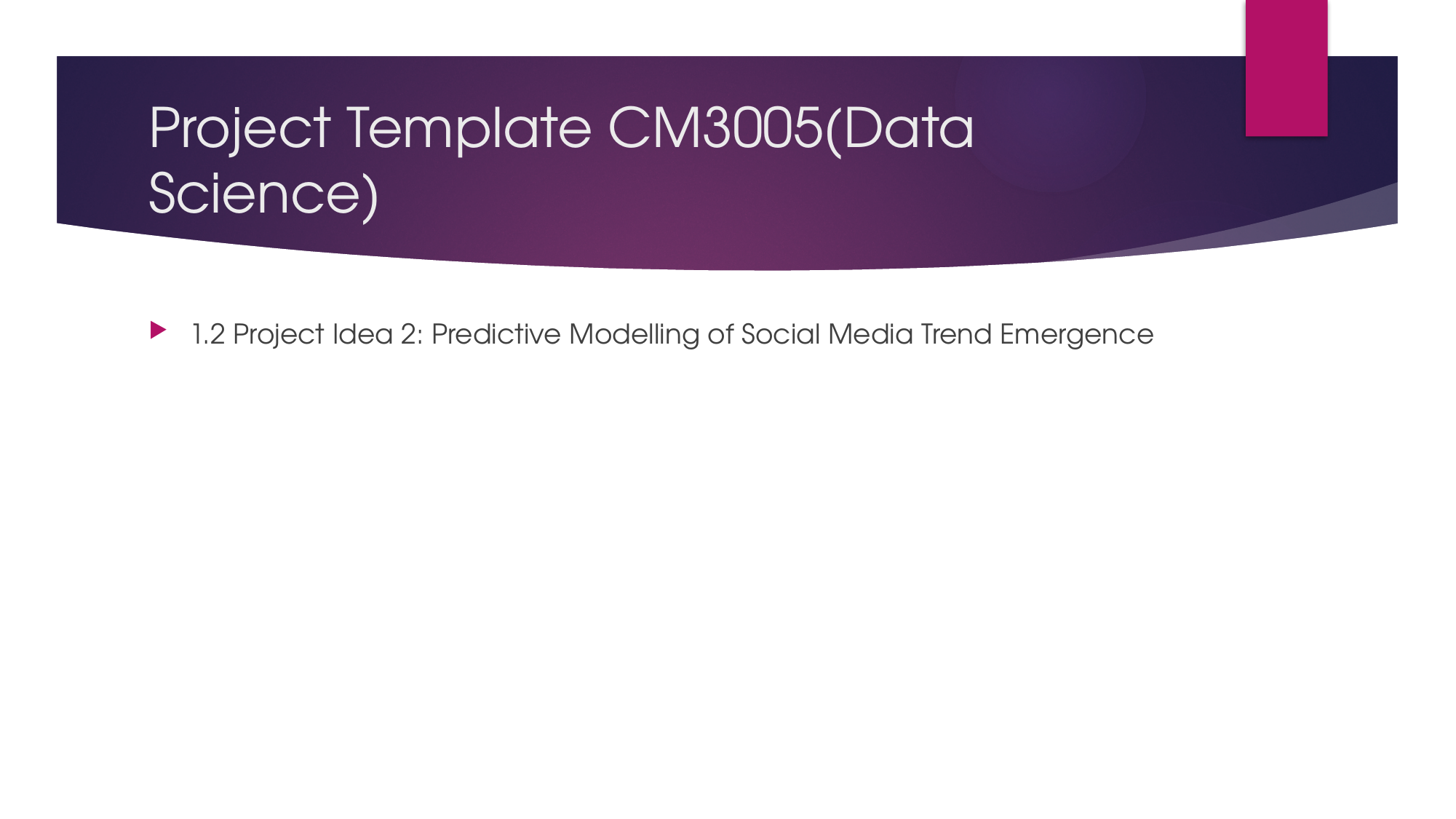

# Project Template CM3005(Data Science)
1.2 Project Idea 2: Predictive Modelling of Social Media Trend Emergence